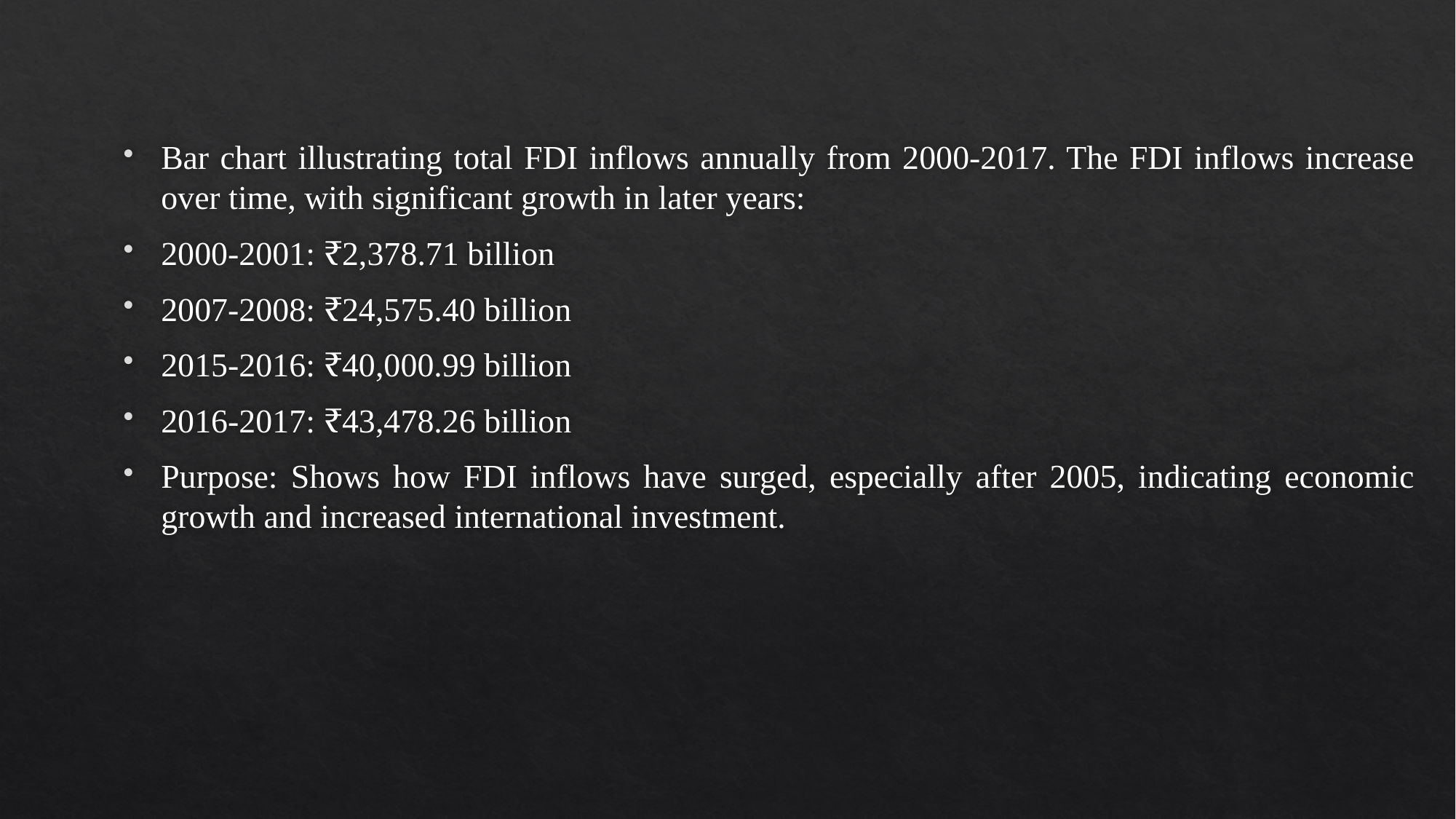

#
Bar chart illustrating total FDI inflows annually from 2000-2017. The FDI inflows increase over time, with significant growth in later years:
2000-2001: ₹2,378.71 billion
2007-2008: ₹24,575.40 billion
2015-2016: ₹40,000.99 billion
2016-2017: ₹43,478.26 billion
Purpose: Shows how FDI inflows have surged, especially after 2005, indicating economic growth and increased international investment.